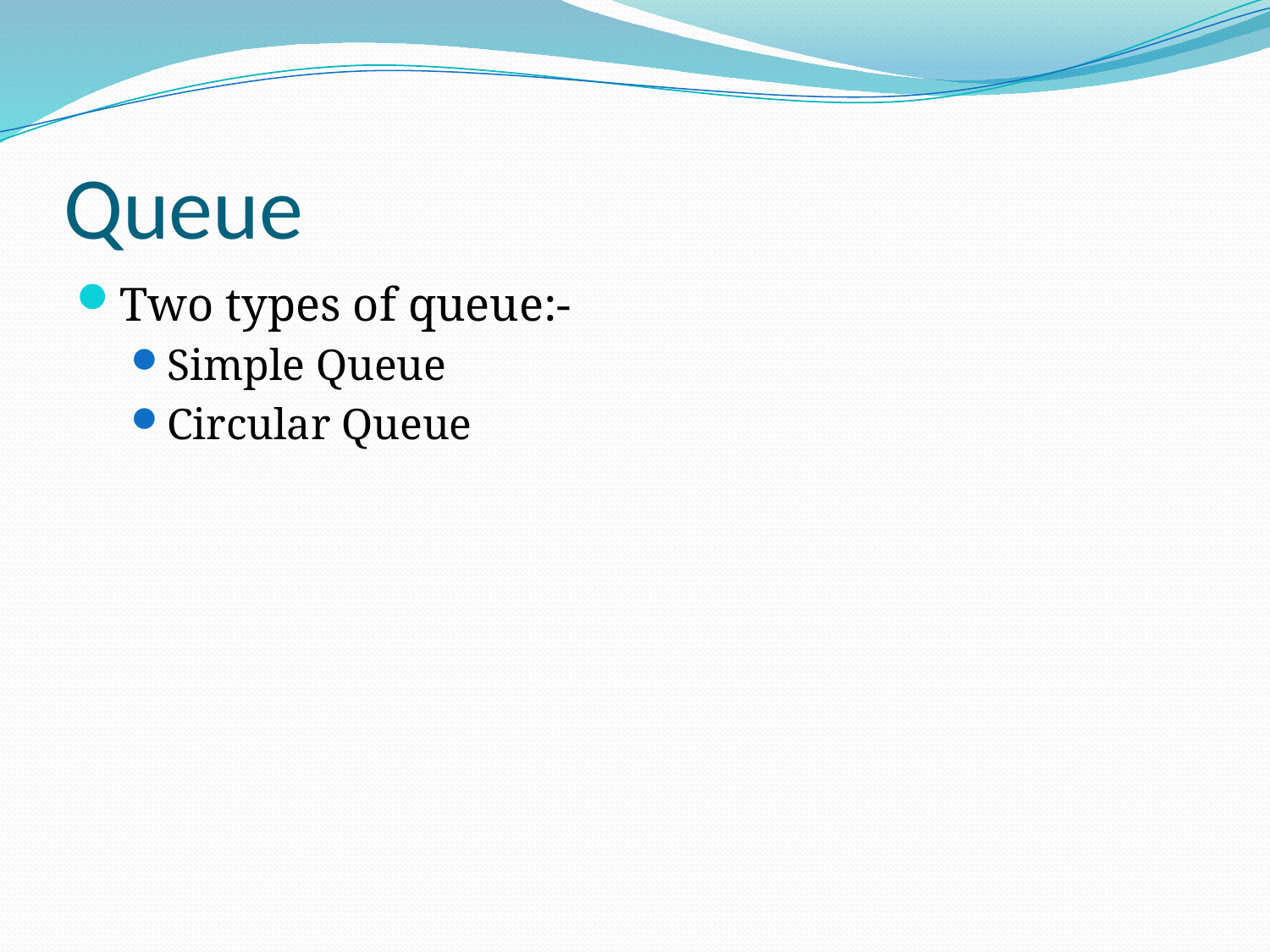

# Queue
Two types of queue:-
Simple Queue
Circular Queue